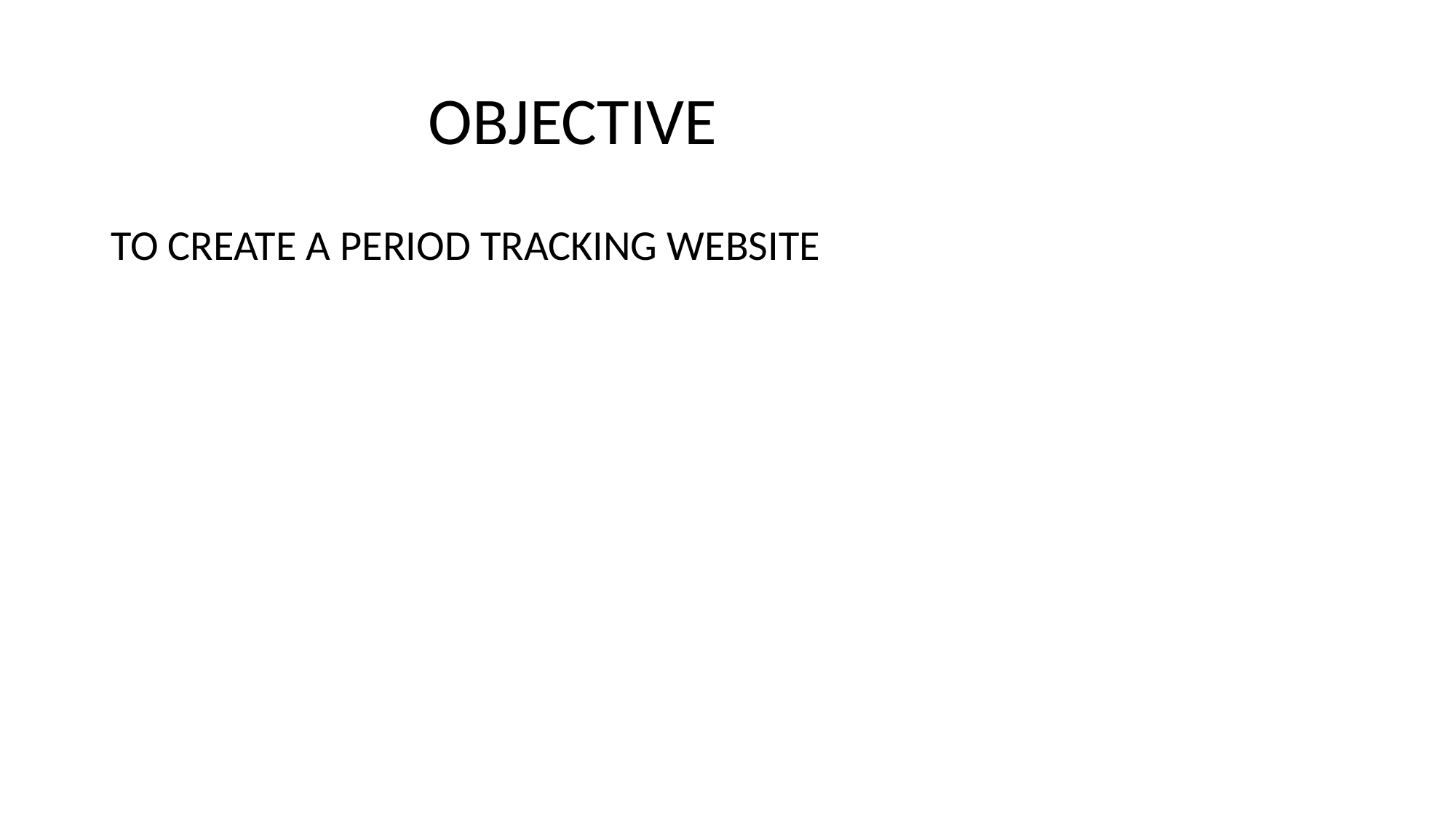

# OBJECTIVE
TO CREATE A PERIOD TRACKING WEBSITE